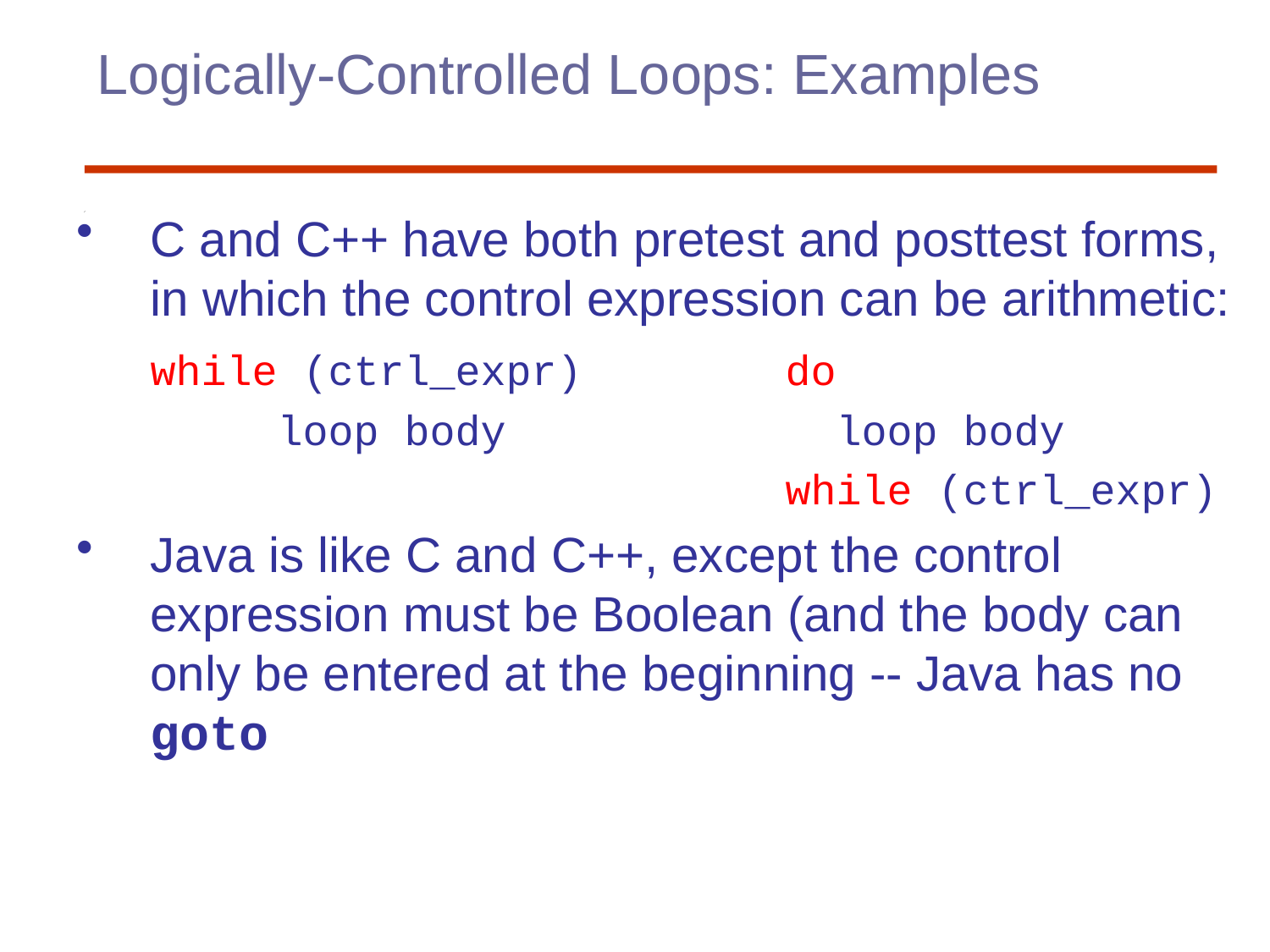

# Logically-Controlled Loops: Examples
C and C++ have both pretest and posttest forms, in which the control expression can be arithmetic:
	while (ctrl_expr)		do
		loop body			  loop body
						while (ctrl_expr)
Java is like C and C++, except the control expression must be Boolean (and the body can only be entered at the beginning -- Java has no goto